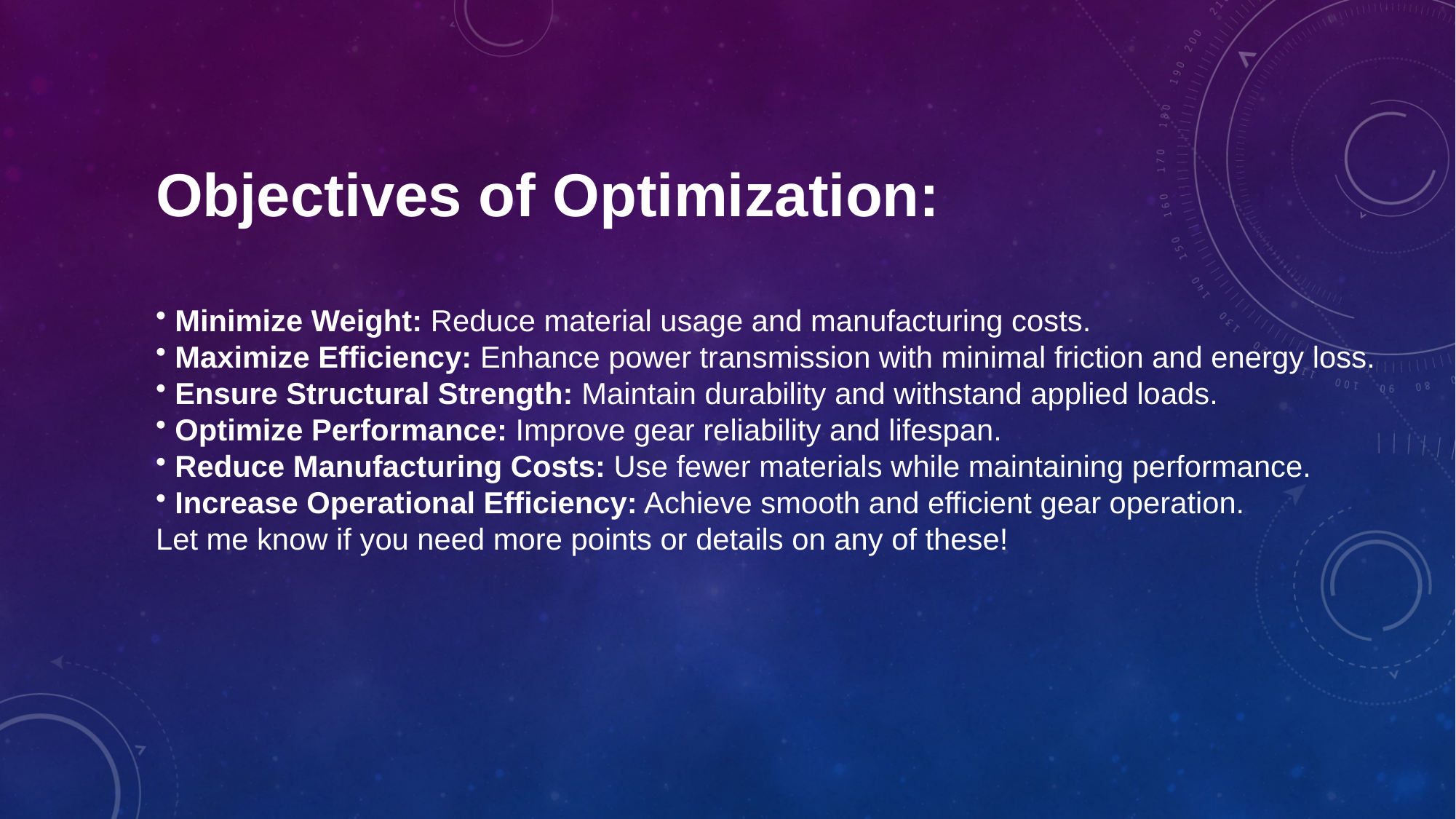

# Objectives of Optimization:
 Minimize Weight: Reduce material usage and manufacturing costs.
 Maximize Efficiency: Enhance power transmission with minimal friction and energy loss.
 Ensure Structural Strength: Maintain durability and withstand applied loads.
 Optimize Performance: Improve gear reliability and lifespan.
 Reduce Manufacturing Costs: Use fewer materials while maintaining performance.
 Increase Operational Efficiency: Achieve smooth and efficient gear operation.
Let me know if you need more points or details on any of these!